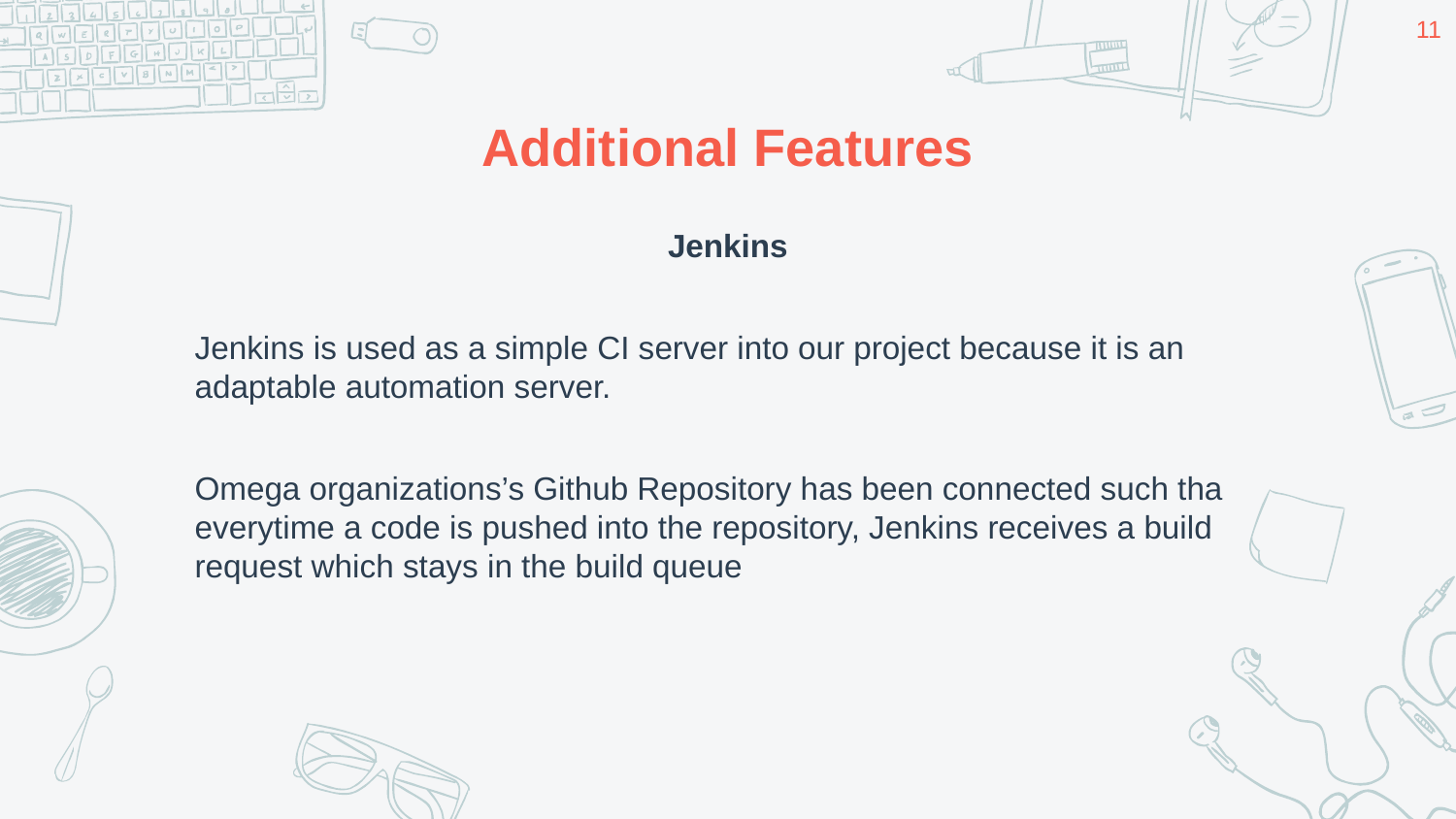

11
# Additional Features
Jenkins

Jenkins is used as a simple CI server into our project because it is an adaptable automation server.

Omega organizations’s Github Repository has been connected such tha everytime a code is pushed into the repository, Jenkins receives a build request which stays in the build queue